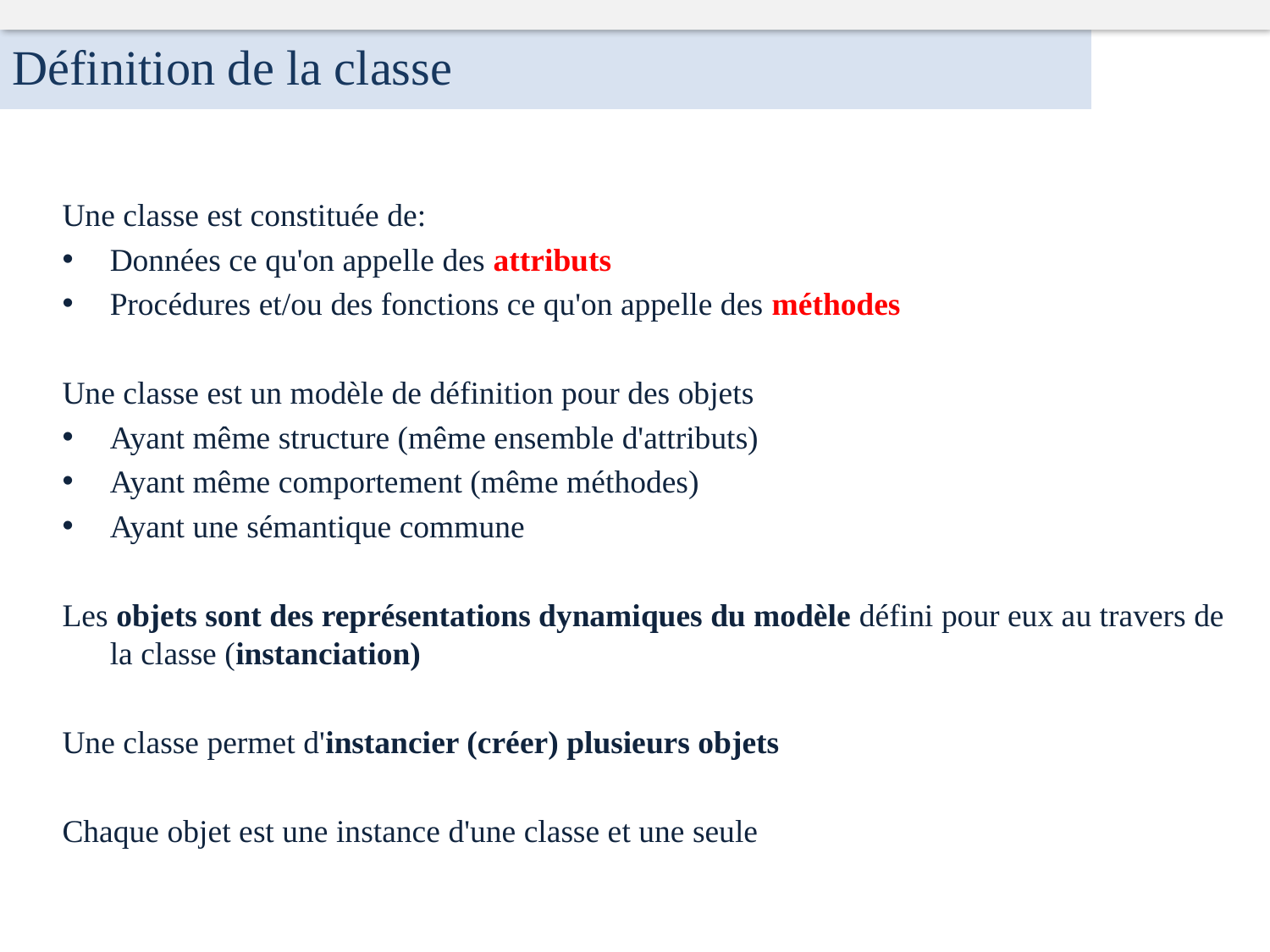

Définition de la classe
Une classe est constituée de:
Données ce qu'on appelle des attributs
Procédures et/ou des fonctions ce qu'on appelle des méthodes

Une classe est un modèle de définition pour des objets
Ayant même structure (même ensemble d'attributs)
Ayant même comportement (même méthodes)
Ayant une sémantique commune

Les objets sont des représentations dynamiques du modèle défini pour eux au travers de la classe (instanciation)

Une classe permet d'instancier (créer) plusieurs objets

Chaque objet est une instance d'une classe et une seule